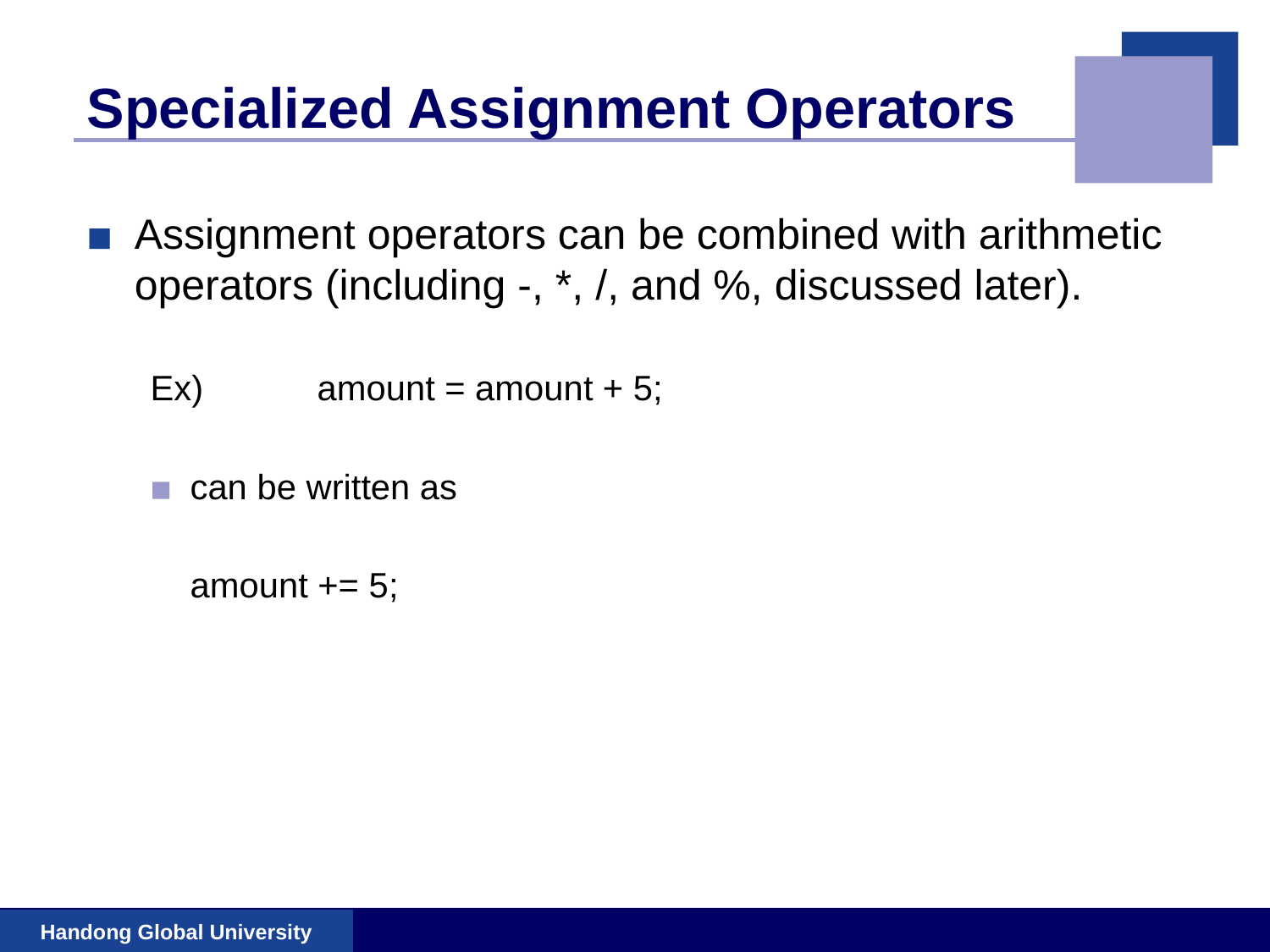

# Specialized Assignment Operators
Assignment operators can be combined with arithmetic operators (including -, *, /, and %, discussed later).

Ex)	amount = amount + 5;

can be written as

	amount += 5;